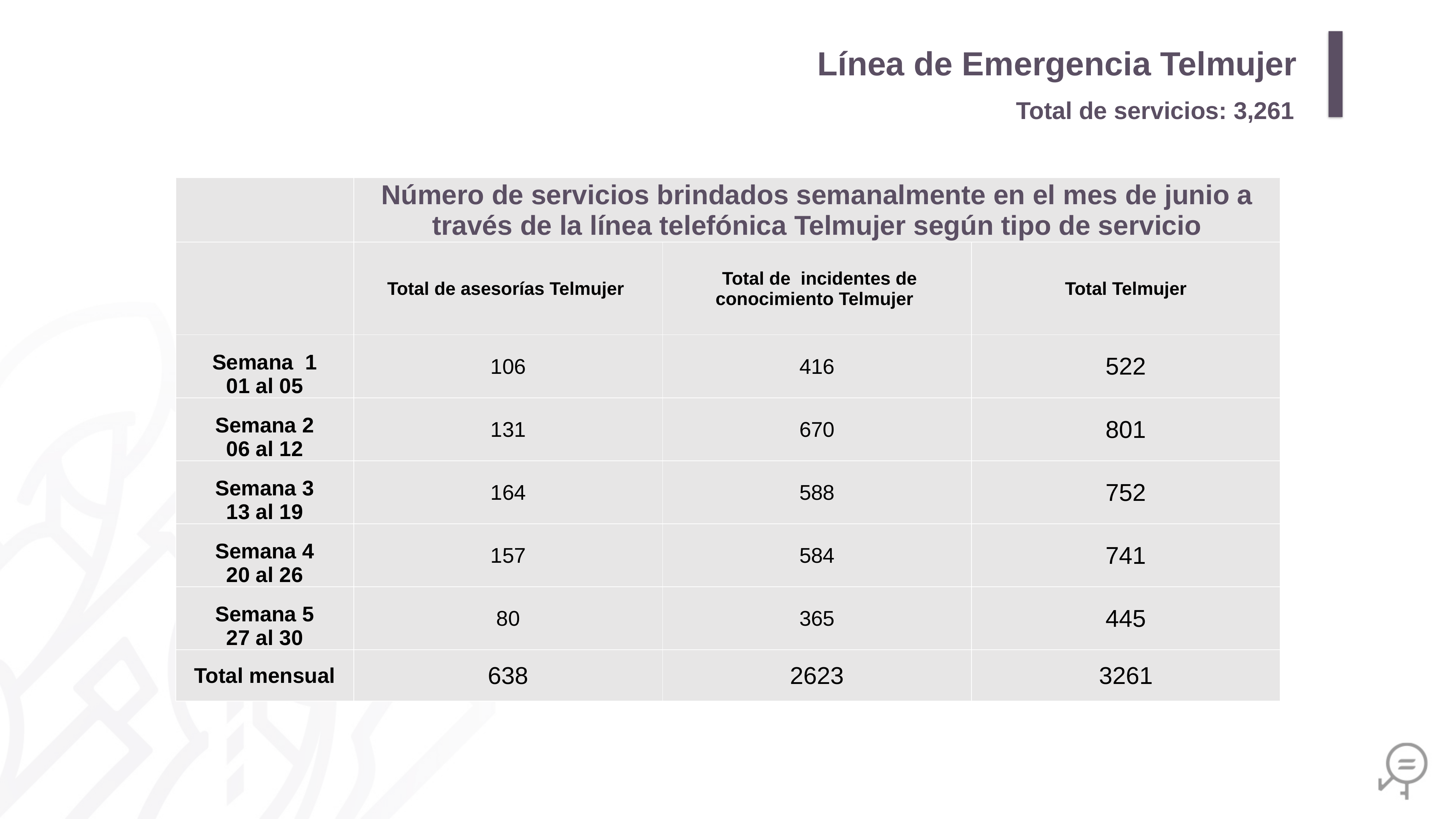

Línea de Emergencia Telmujer
Total de servicios: 3,261
|  | Número de servicios brindados semanalmente en el mes de junio a través de la línea telefónica Telmujer según tipo de servicio |  |  |
| --- | --- | --- | --- |
|  | Total de asesorías Telmujer | Total de incidentes de conocimiento Telmujer | Total Telmujer |
| Semana 1 01 al 05 | 106 | 416 | 522 |
| Semana 2 06 al 12 | 131 | 670 | 801 |
| Semana 3 13 al 19 | 164 | 588 | 752 |
| Semana 4 20 al 26 | 157 | 584 | 741 |
| Semana 5 27 al 30 | 80 | 365 | 445 |
| Total mensual | 638 | 2623 | 3261 |